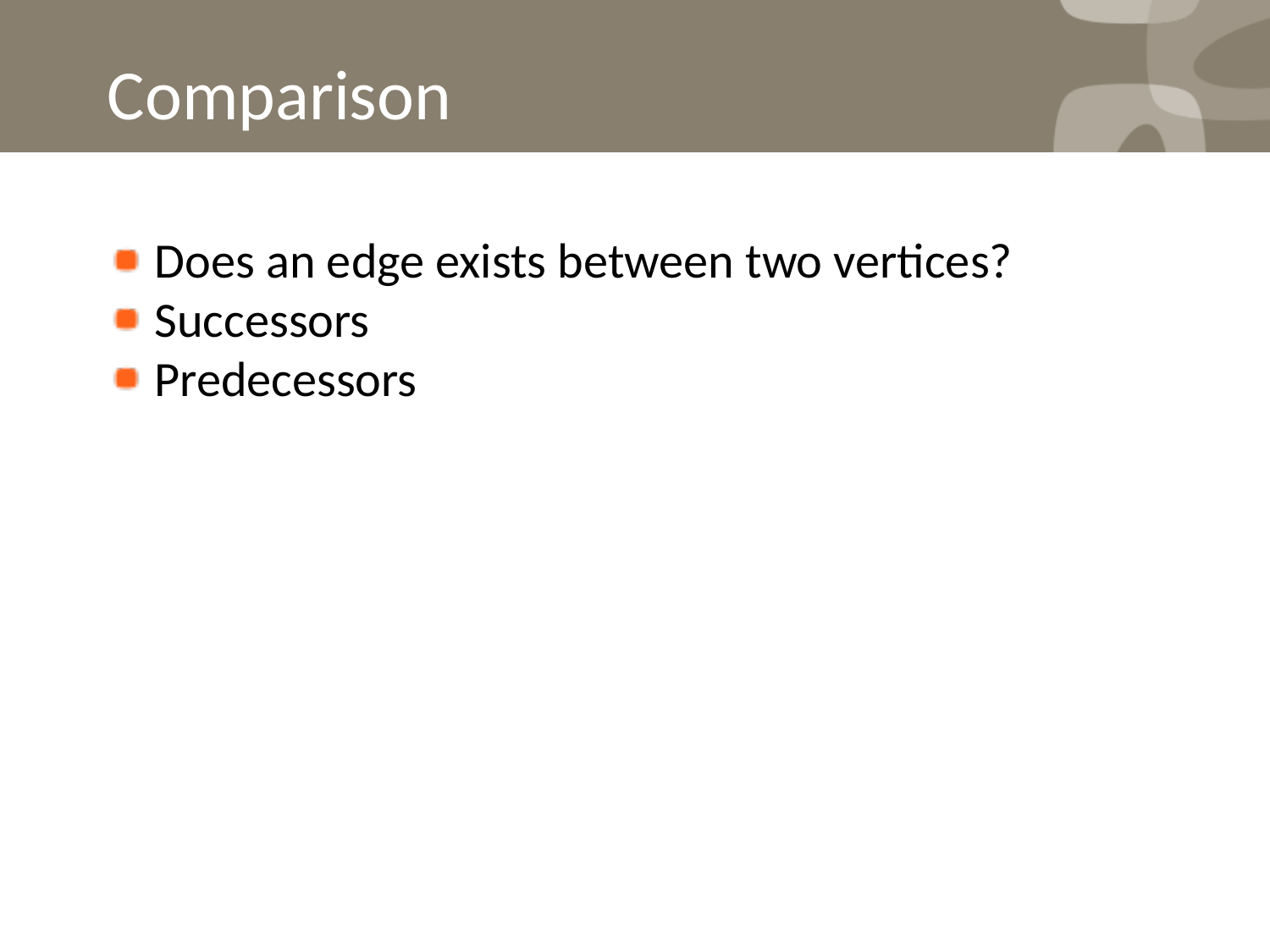

Comparison
Does an edge exists between two vertices?
Successors
Predecessors